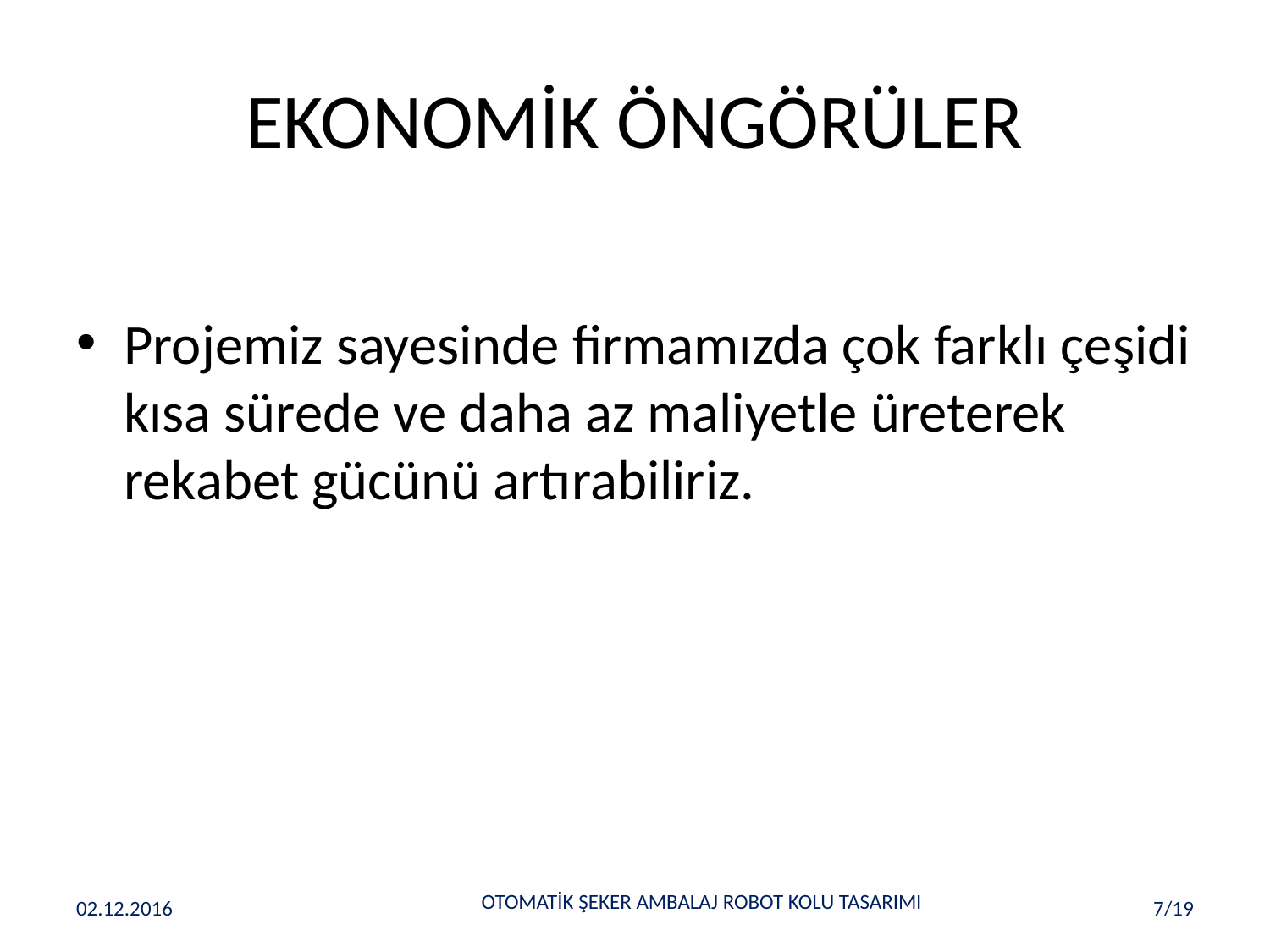

# EKONOMİK ÖNGÖRÜLER

Projemiz sayesinde firmamızda çok farklı çeşidi kısa sürede ve daha az maliyetle üreterek rekabet gücünü artırabiliriz.

OTOMATİK ŞEKER AMBALAJ ROBOT KOLU TASARIMI
02.12.2016
7/19